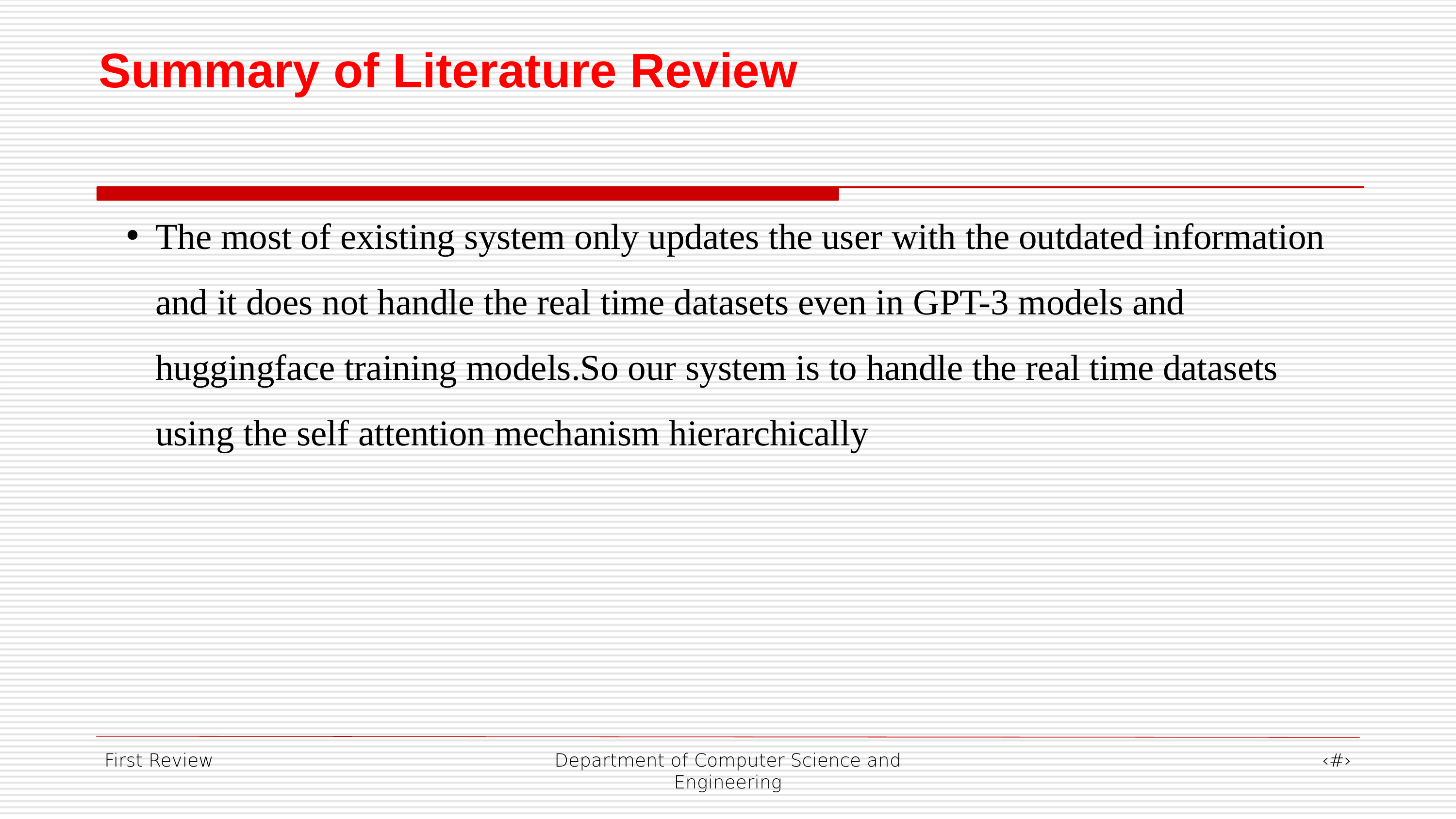

Summary of Literature Review

The most of existing system only updates the user with the outdated information and it does not handle the real time datasets even in GPT-3 models and huggingface training models.So our system is to handle the real time datasets using the self attention mechanism hierarchically

First Review
Department of Computer Science and Engineering
‹#›